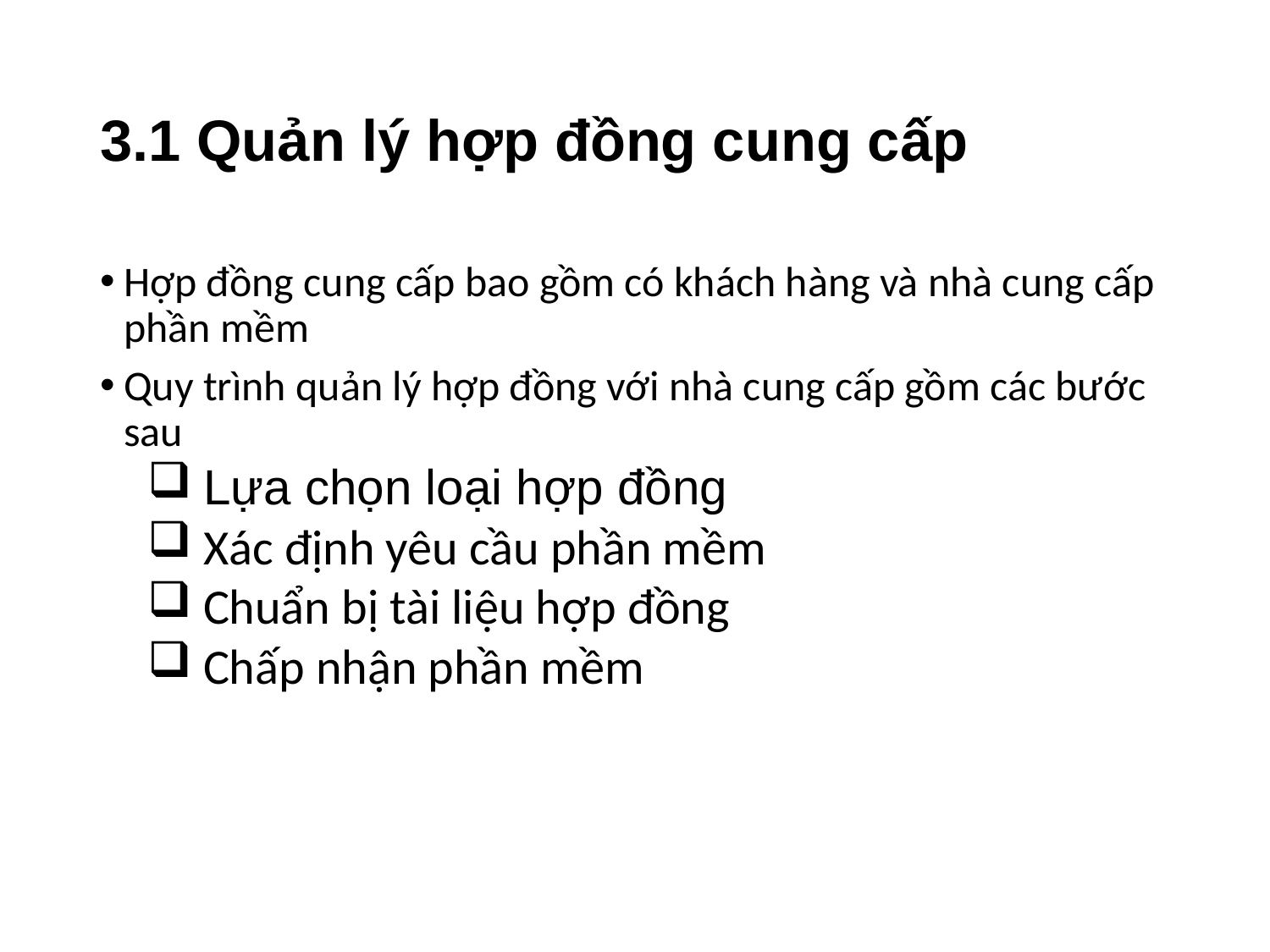

# 3.1 Quản lý hợp đồng cung cấp
Hợp đồng cung cấp bao gồm có khách hàng và nhà cung cấp phần mềm
Quy trình quản lý hợp đồng với nhà cung cấp gồm các bước sau
 Lựa chọn loại hợp đồng
 Xác định yêu cầu phần mềm
 Chuẩn bị tài liệu hợp đồng
 Chấp nhận phần mềm